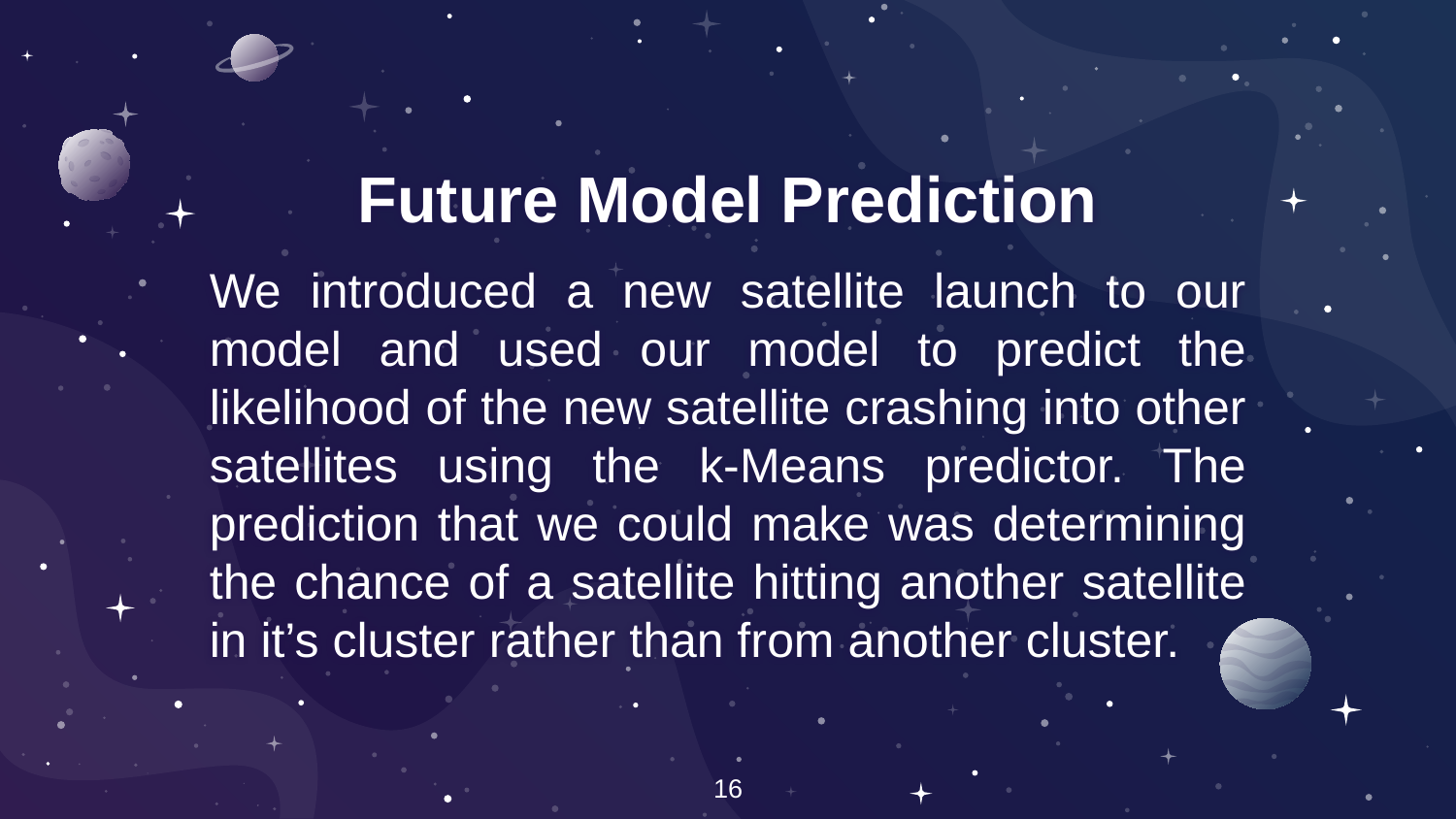

# Future Model Prediction
We introduced a new satellite launch to our model and used our model to predict the likelihood of the new satellite crashing into other satellites using the k-Means predictor. The prediction that we could make was determining the chance of a satellite hitting another satellite in it’s cluster rather than from another cluster.
16